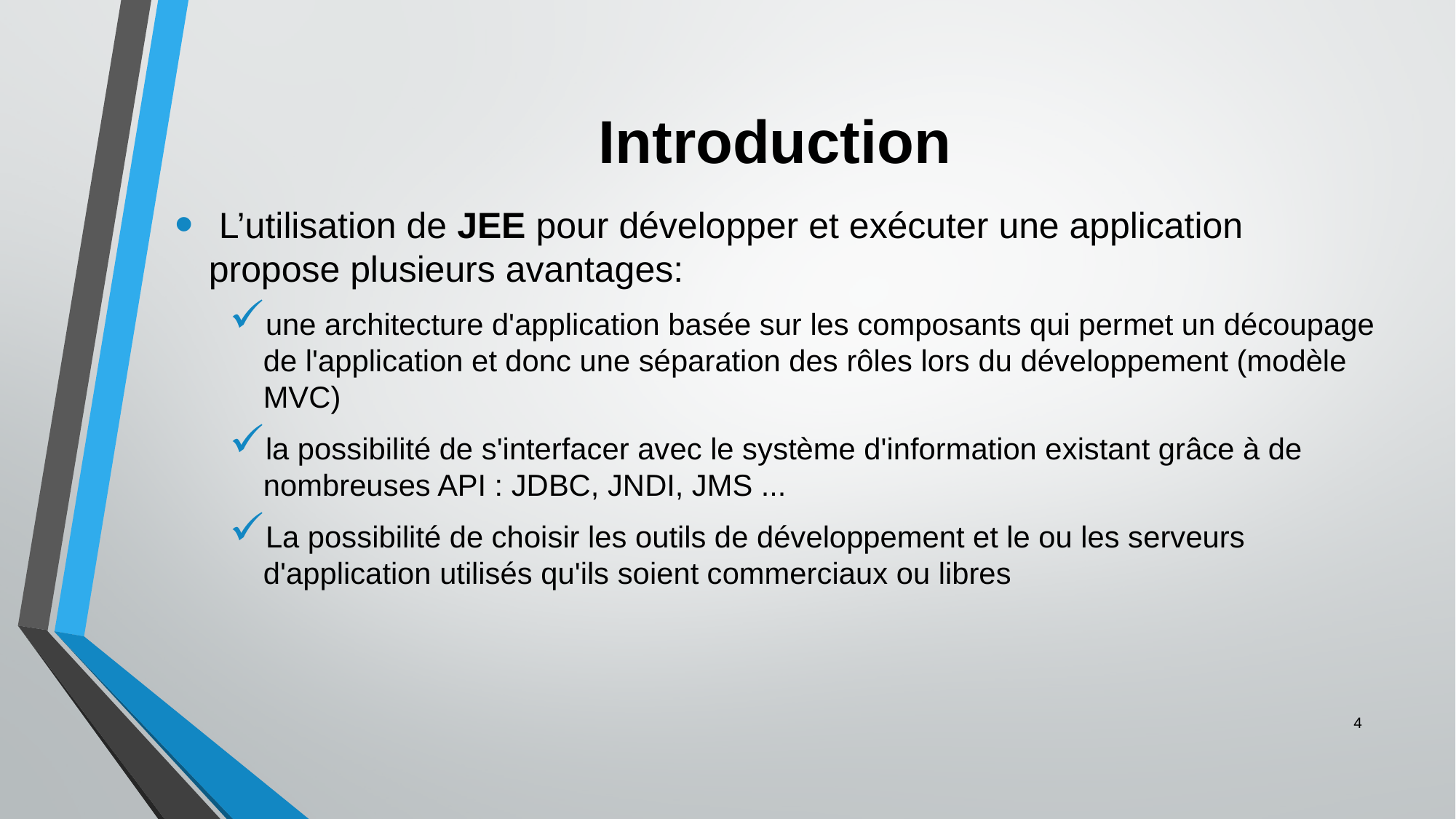

# Introduction
 L’utilisation de JEE pour développer et exécuter une application propose plusieurs avantages:
une architecture d'application basée sur les composants qui permet un découpage de l'application et donc une séparation des rôles lors du développement (modèle MVC)
la possibilité de s'interfacer avec le système d'information existant grâce à de nombreuses API : JDBC, JNDI, JMS ...
La possibilité de choisir les outils de développement et le ou les serveurs d'application utilisés qu'ils soient commerciaux ou libres

4